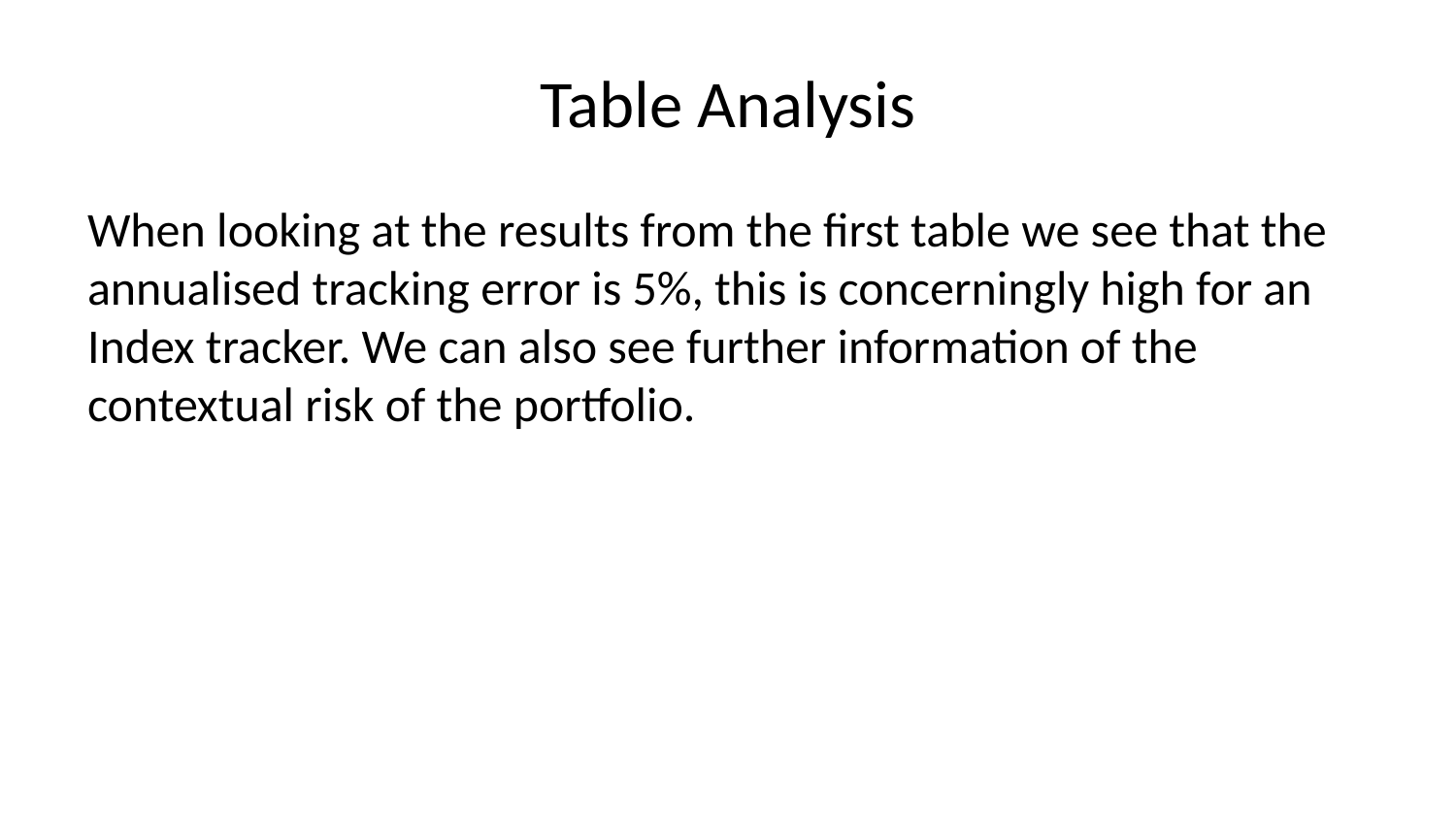

# Table Analysis
When looking at the results from the first table we see that the annualised tracking error is 5%, this is concerningly high for an Index tracker. We can also see further information of the contextual risk of the portfolio.